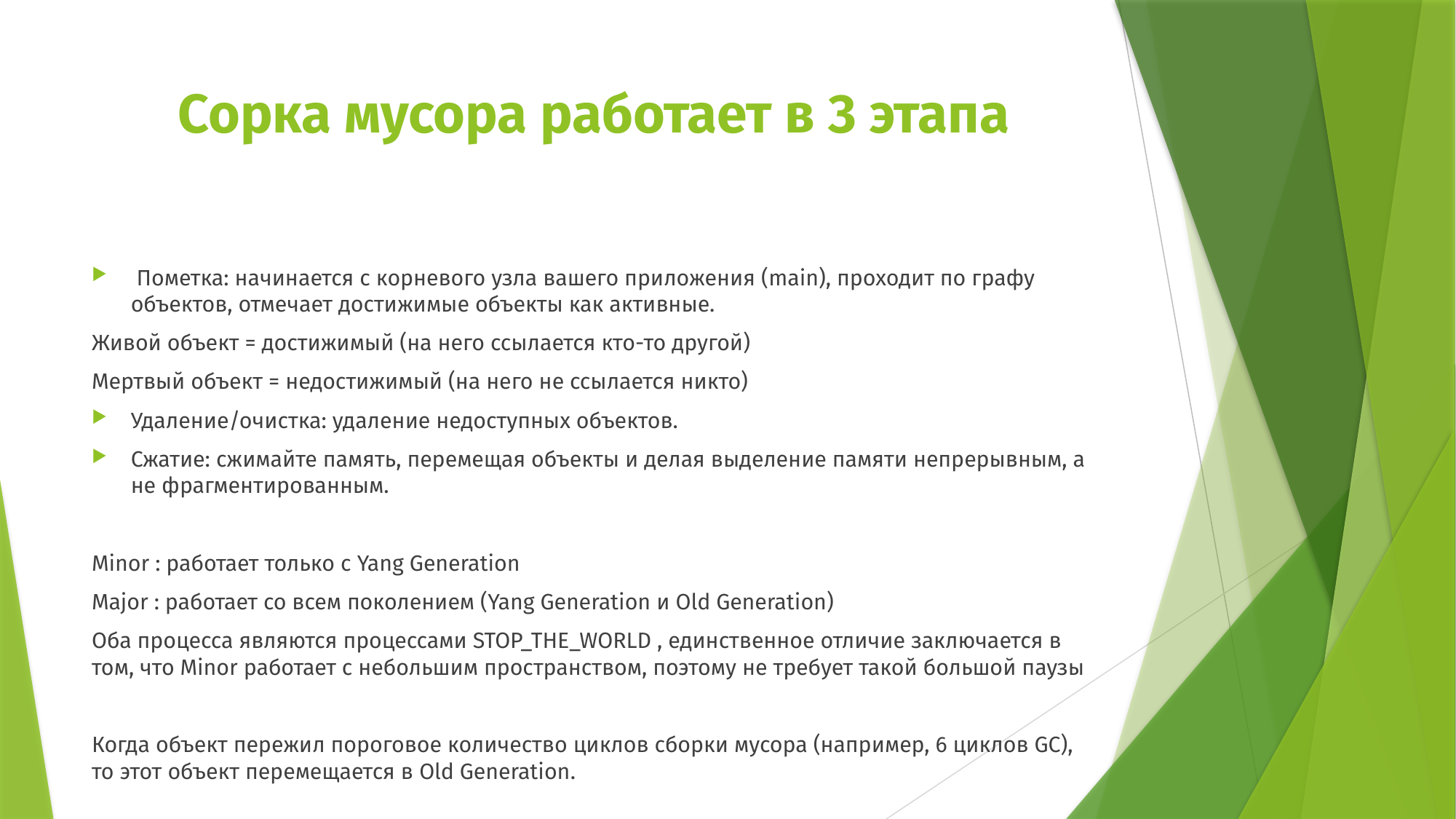

# Сорка мусора работает в 3 этапа
 Пометка: начинается с корневого узла вашего приложения (main), проходит по графу объектов, отмечает достижимые объекты как активные.
Живой объект = достижимый (на него ссылается кто-то другой)
Мертвый объект = недостижимый (на него не ссылается никто)
Удаление/очистка: удаление недоступных объектов.
Сжатие: сжимайте память, перемещая объекты и делая выделение памяти непрерывным, а не фрагментированным.

Minor : работает только с Yang Generation
Major : работает со всем поколением (Yang Generation и Old Generation)
Оба процесса являются процессами STOP_THE_WORLD , единственное отличие заключается в том, что Minor работает с небольшим пространством, поэтому не требует такой большой паузы

Когда объект пережил пороговое количество циклов сборки мусора (например, 6 циклов GC), то этот объект перемещается в Old Generation.